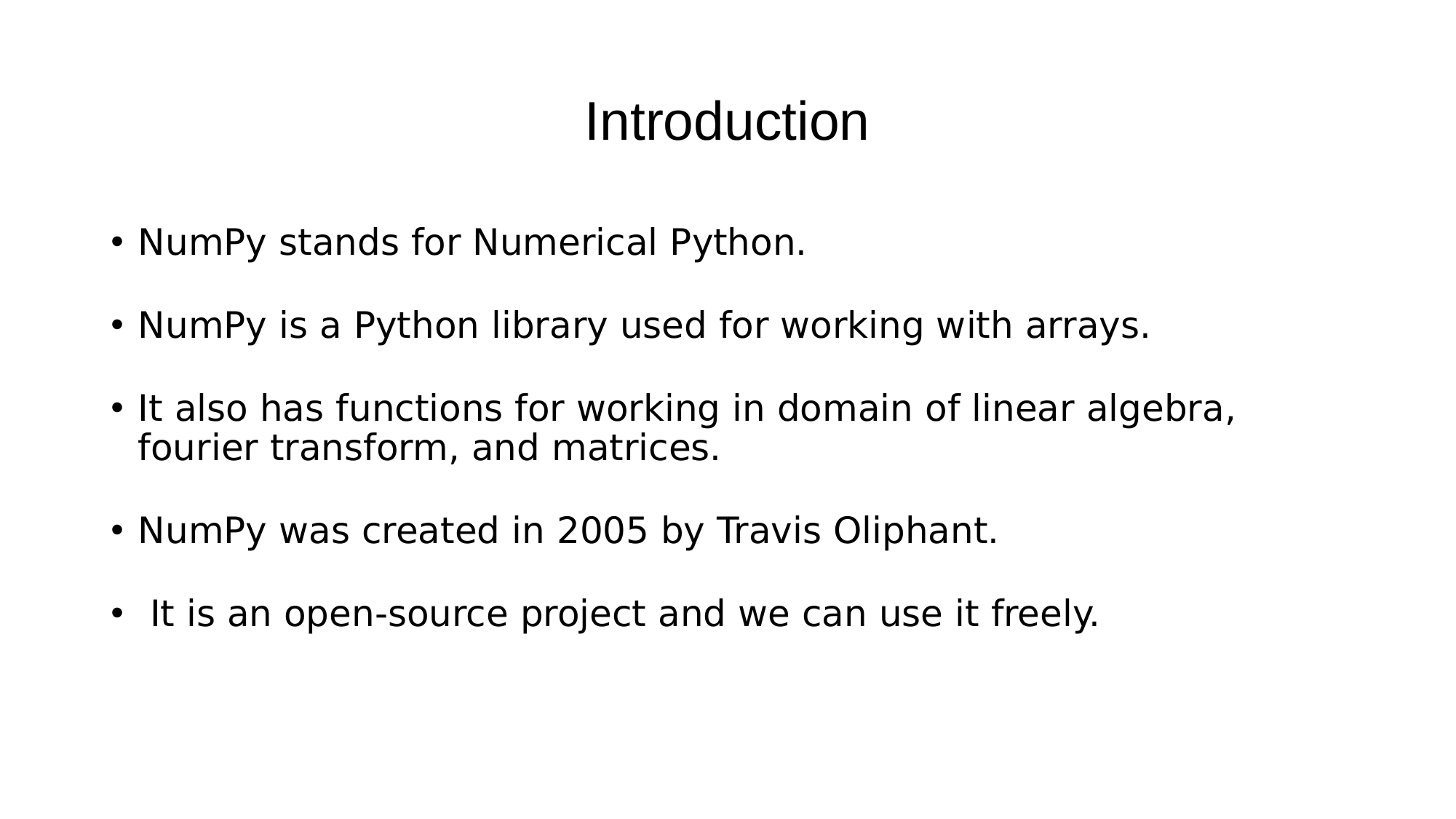

# Introduction
NumPy stands for Numerical Python.
NumPy is a Python library used for working with arrays.
It also has functions for working in domain of linear algebra, fourier transform, and matrices.
NumPy was created in 2005 by Travis Oliphant.
 It is an open-source project and we can use it freely.